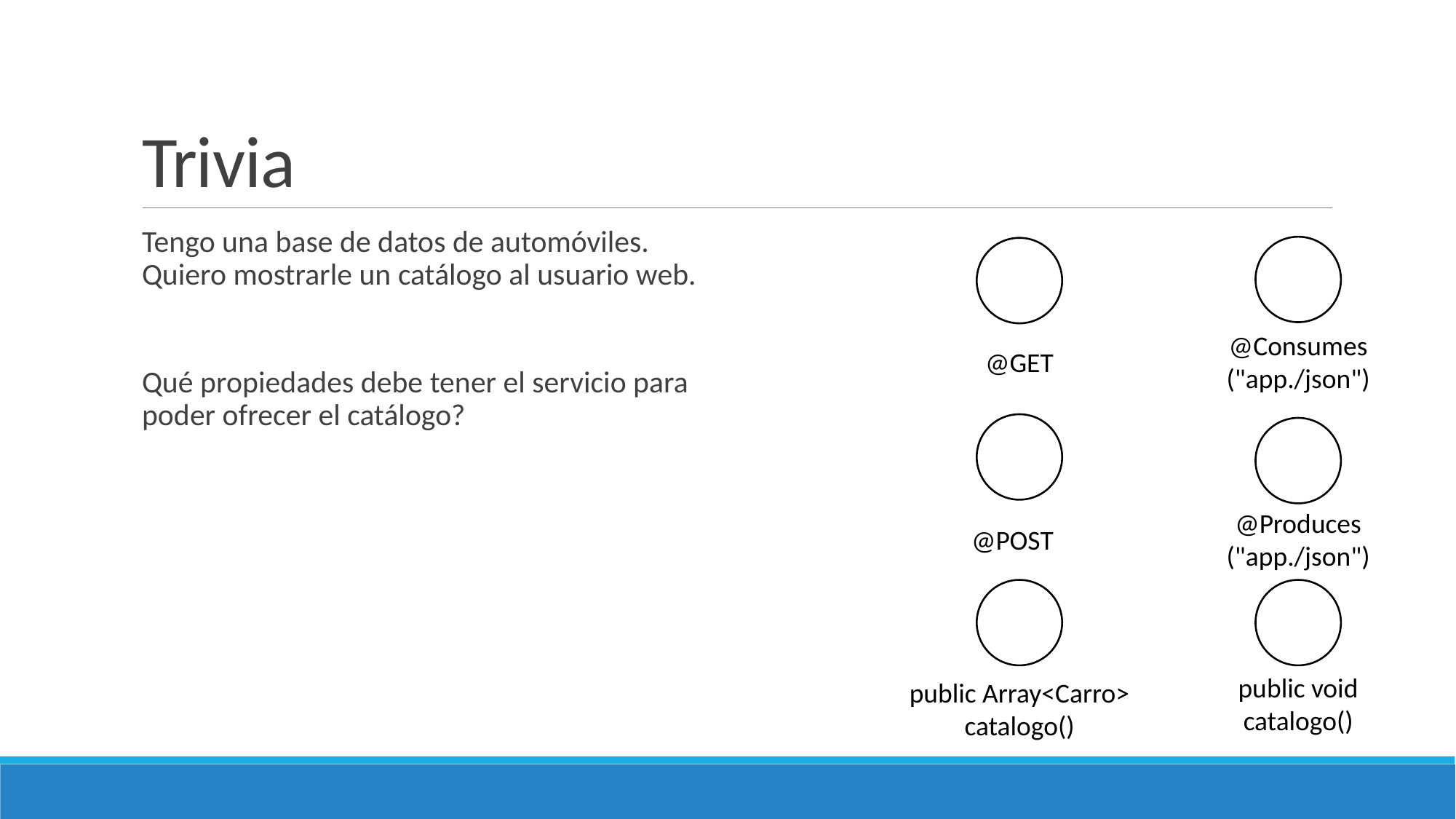

# Trivia
Tengo una base de datos de automóviles. Quiero mostrarle un catálogo al usuario web.

Qué propiedades debe tener el servicio para poder ofrecer el catálogo?

@Consumes
("app./json")
@GET

@Produces
("app./json")
@POST

public void catalogo()
public Array<Carro> catalogo()